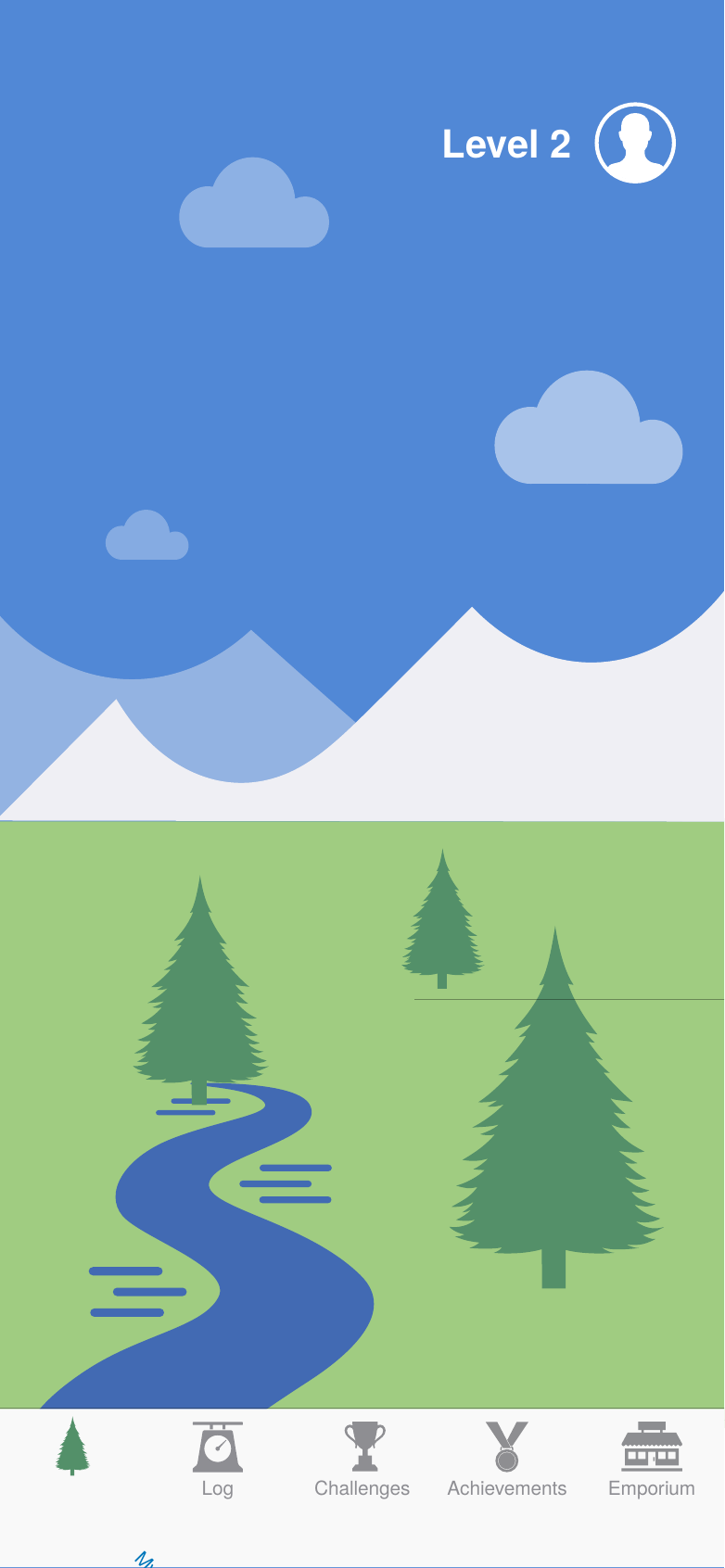

Level 2

My Forest

Emporium

Challenges

Achievements

Log